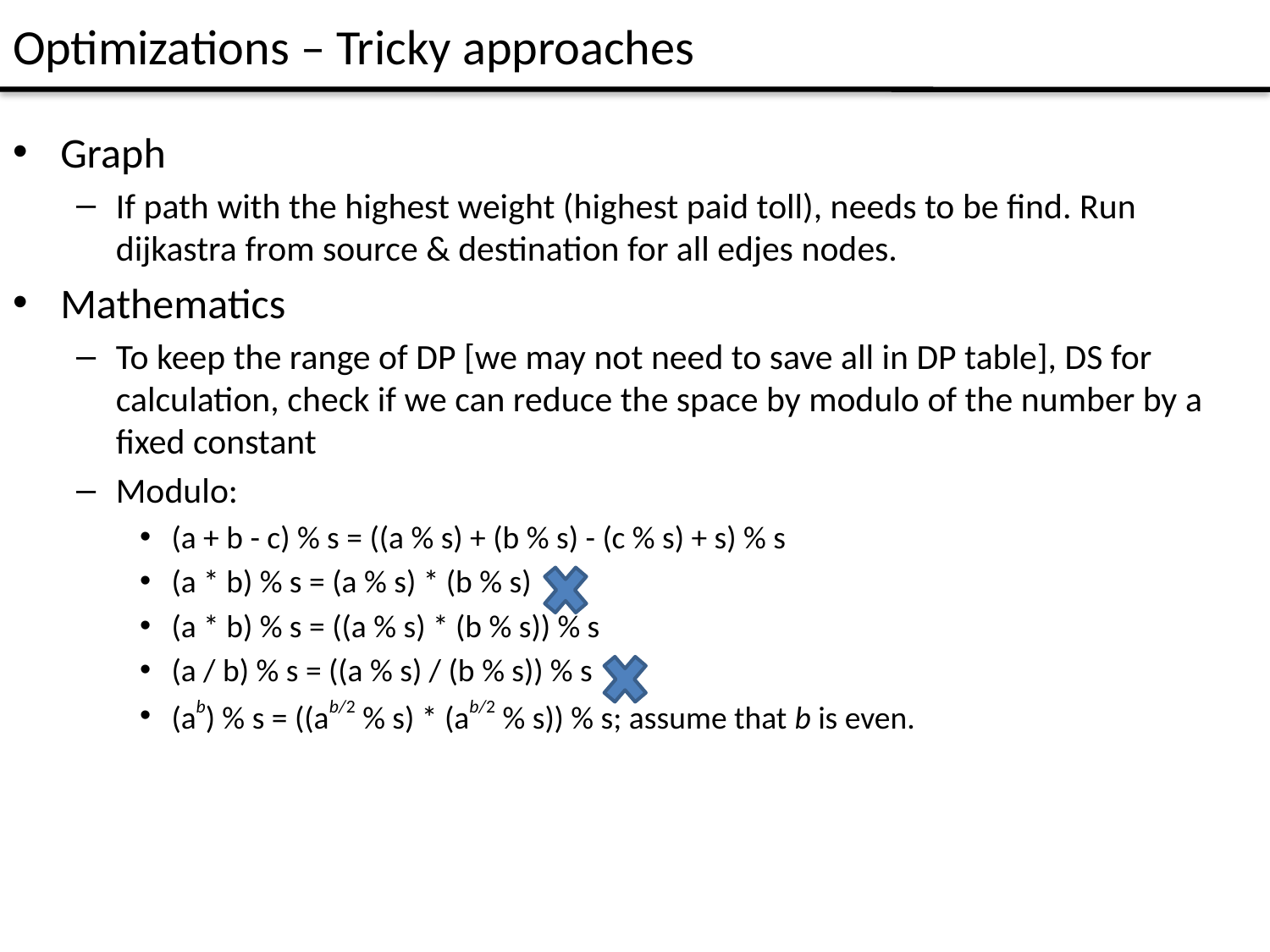

# Optimizations – Tricky approaches
Graph
If path with the highest weight (highest paid toll), needs to be find. Run dijkastra from source & destination for all edjes nodes.
Mathematics
To keep the range of DP [we may not need to save all in DP table], DS for calculation, check if we can reduce the space by modulo of the number by a fixed constant
Modulo:
(a + b - c) % s = ((a % s) + (b % s) - (c % s) + s) % s
(a * b) % s = (a % s) * (b % s)
(a * b) % s = ((a % s) * (b % s)) % s
(a / b) % s = ((a % s) / (b % s)) % s
(ab) % s = ((ab/2 % s) * (ab/2 % s)) % s; assume that b is even.